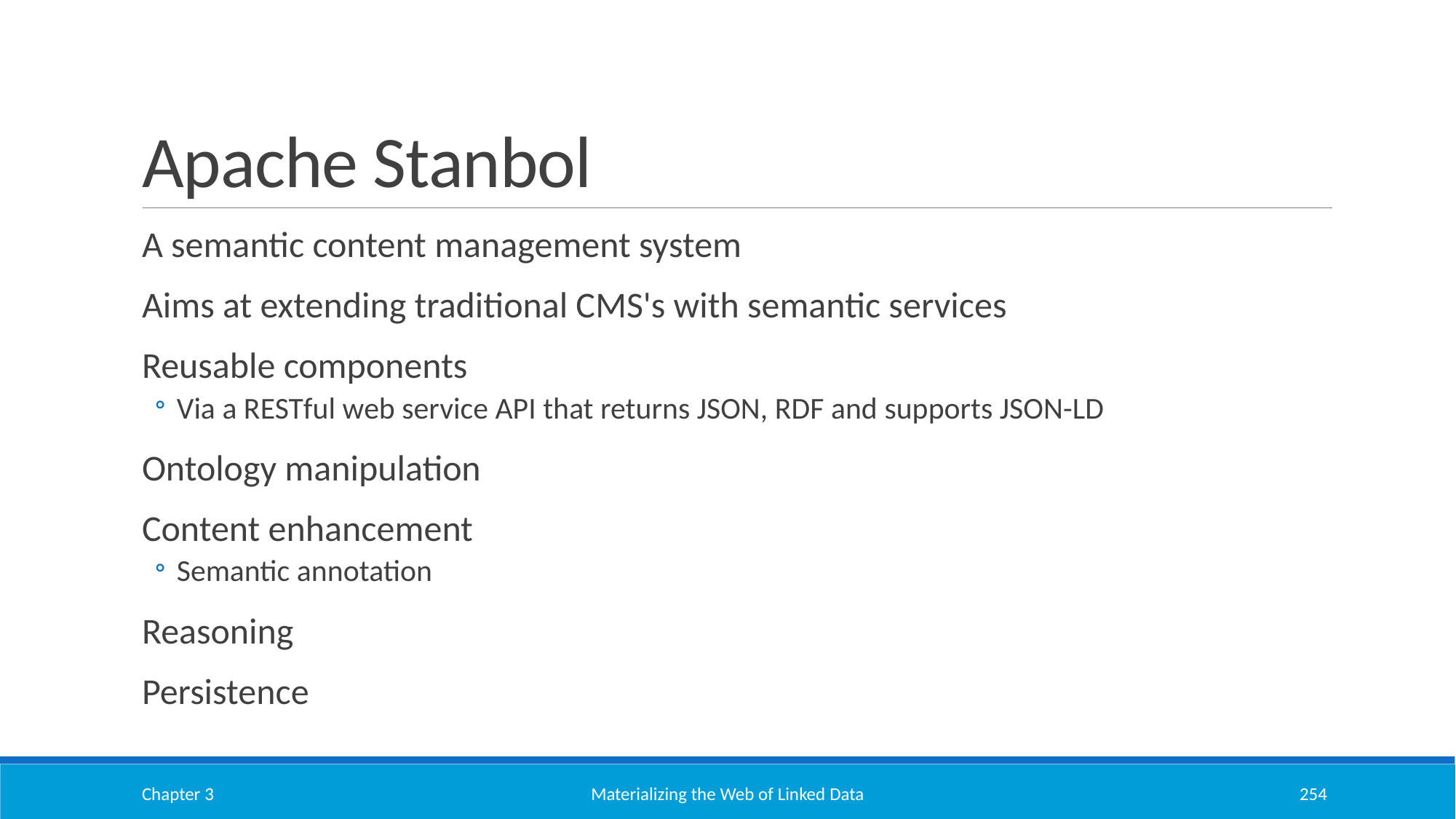

# Apache Stanbol
A semantic content management system
Aims at extending traditional CMS's with semantic services
Reusable components
Via a RESTful web service API that returns JSON, RDF and supports JSON-LD
Ontology manipulation
Content enhancement
Semantic annotation
Reasoning
Persistence
Chapter 3
Materializing the Web of Linked Data
254